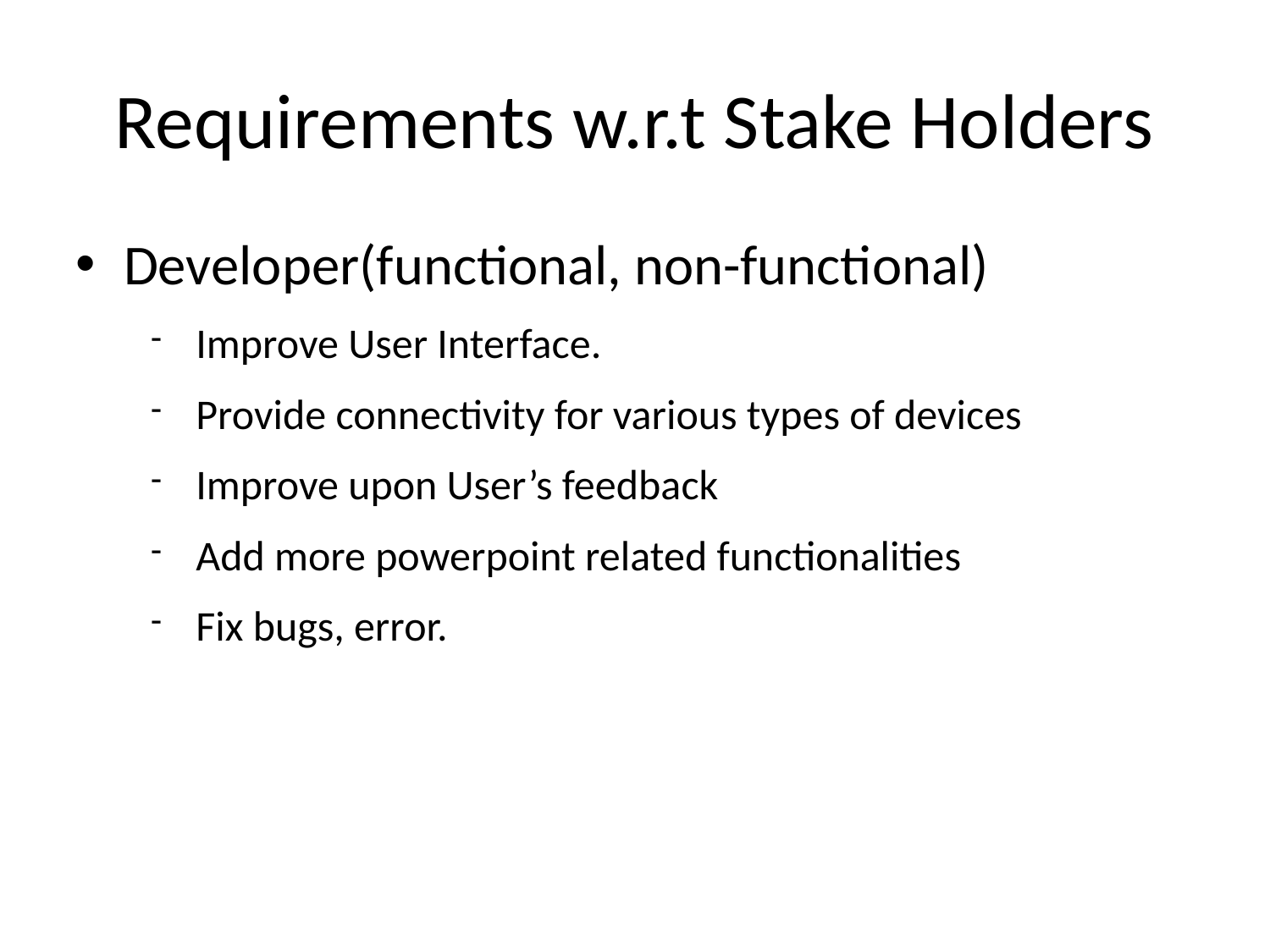

Requirements w.r.t Stake Holders
Developer(functional, non-functional)
Improve User Interface.
Provide connectivity for various types of devices
Improve upon User’s feedback
Add more powerpoint related functionalities
Fix bugs, error.